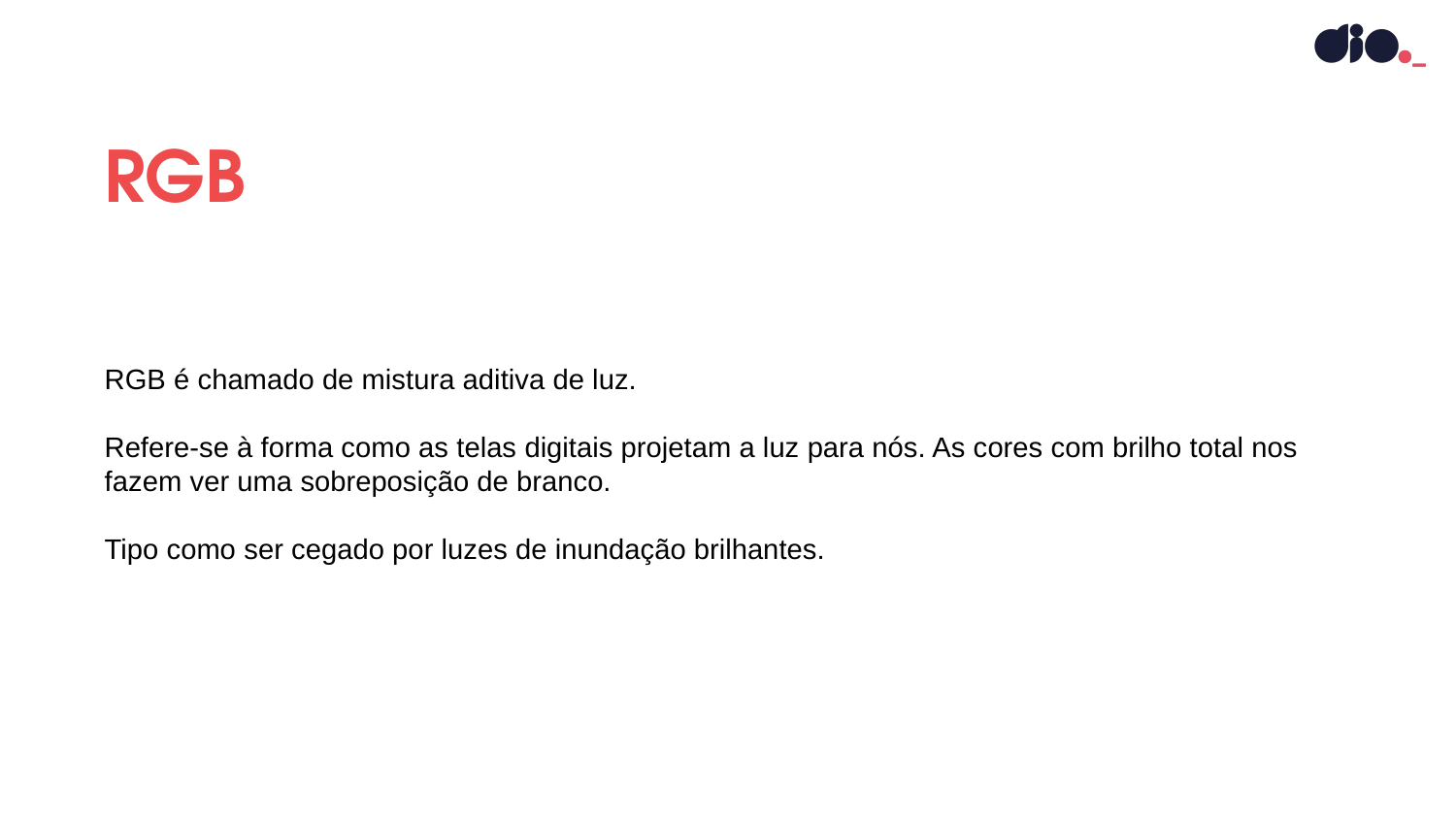

RGB
RGB é chamado de mistura aditiva de luz.

Refere-se à forma como as telas digitais projetam a luz para nós. As cores com brilho total nos fazem ver uma sobreposição de branco.

Tipo como ser cegado por luzes de inundação brilhantes.